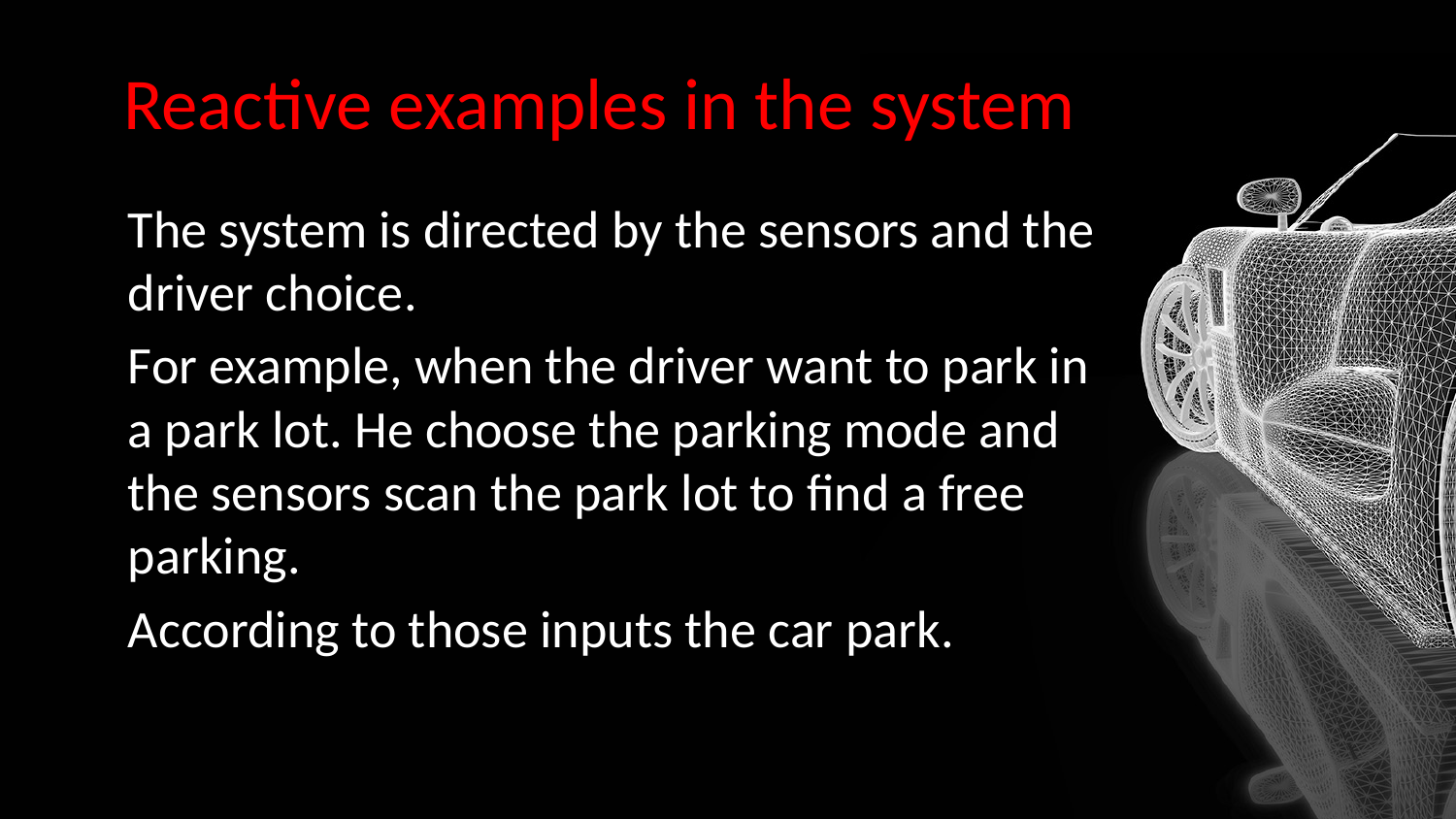

# Reactive examples in the system
The system is directed by the sensors and the driver choice.
For example, when the driver want to park in a park lot. He choose the parking mode and the sensors scan the park lot to find a free parking.
According to those inputs the car park.